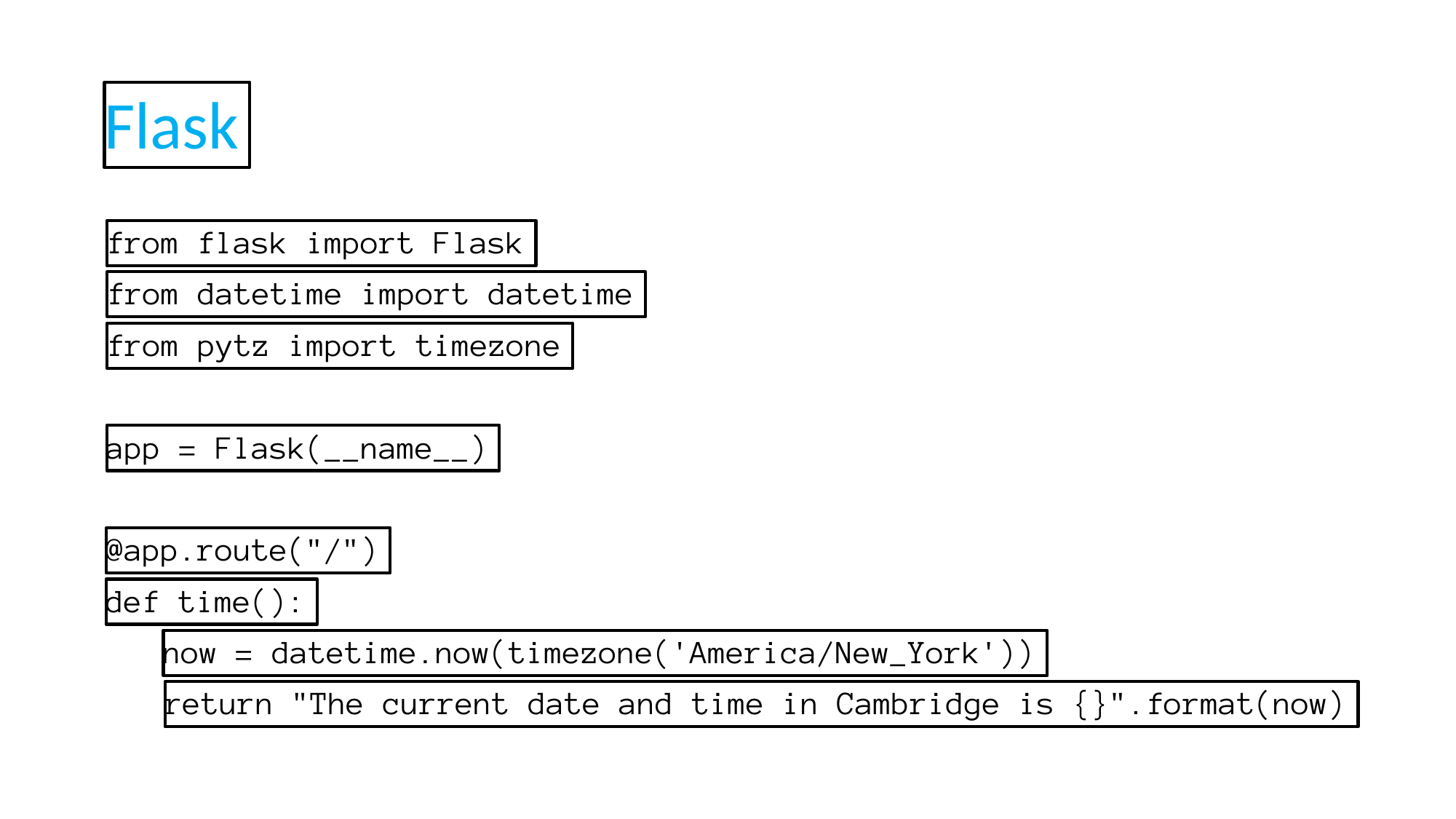

Flask
from flask import Flask
from datetime import datetime
from pytz import timezone
app = Flask(__name__)
@app.route("/")
def time():
now = datetime.now(timezone('America/New_York'))
return "The current date and time in Cambridge is {}".format(now)